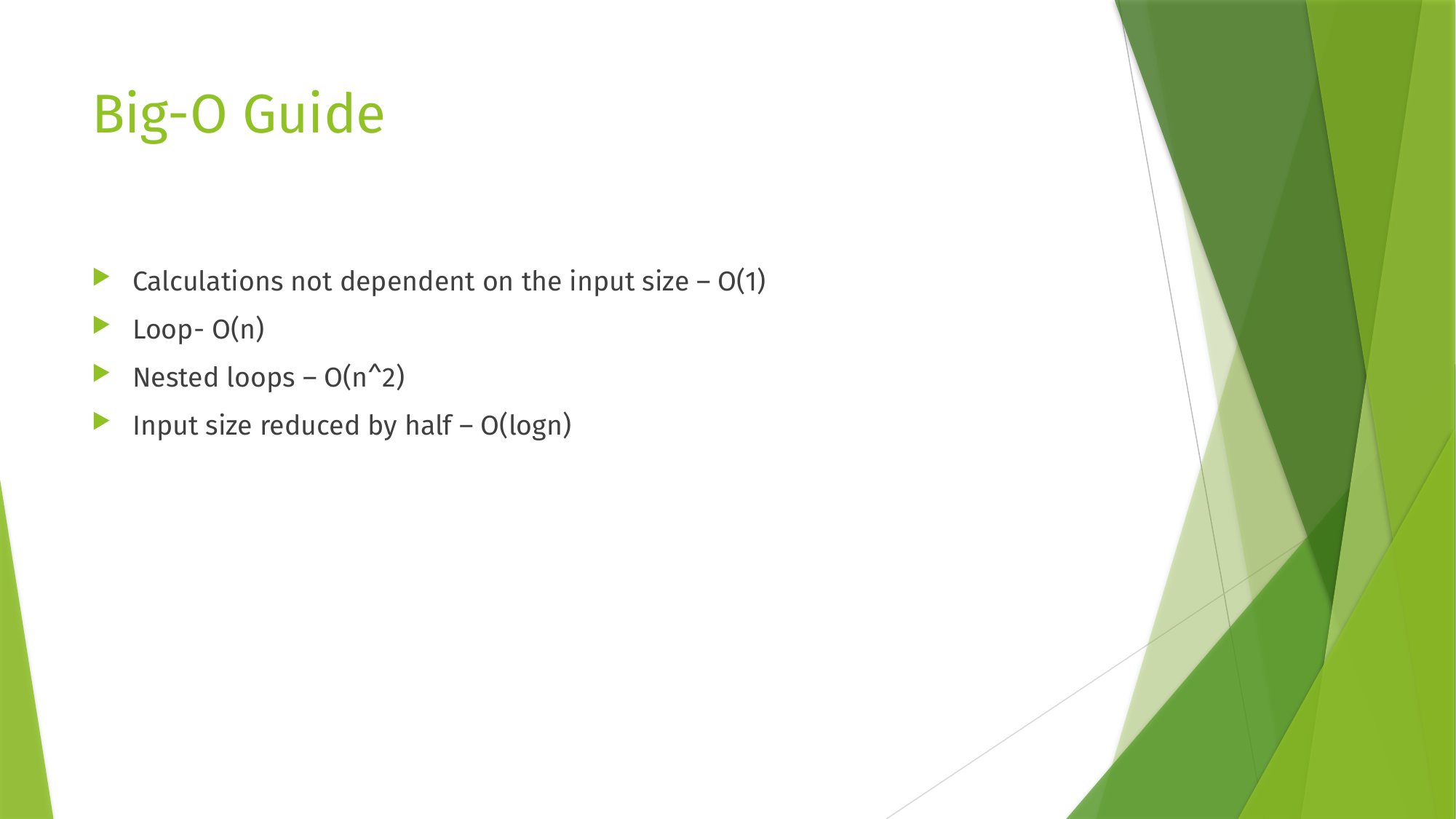

# Big-O Guide
Calculations not dependent on the input size – O(1)
Loop- O(n)
Nested loops – O(n^2)
Input size reduced by half – O(logn)